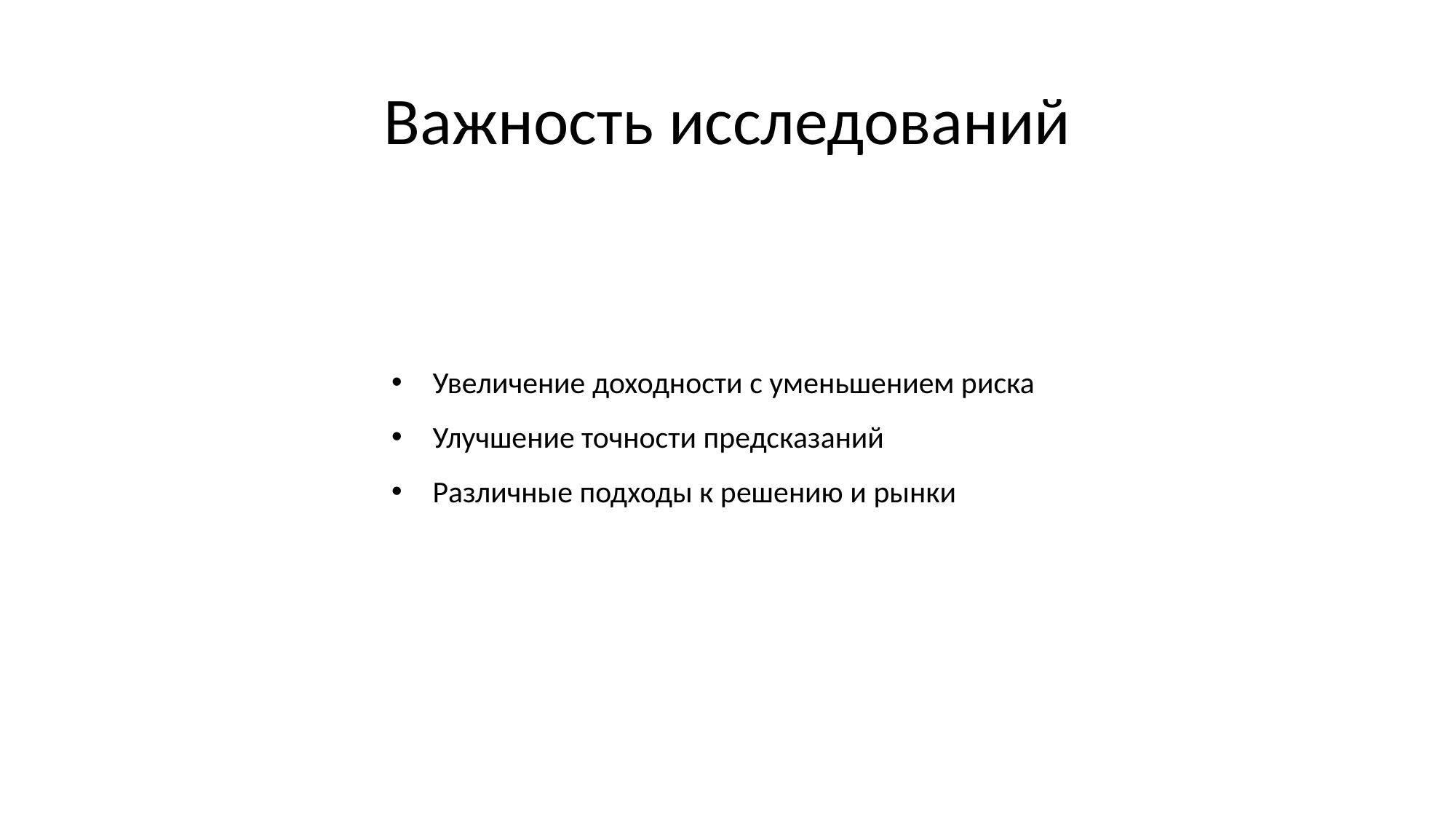

# Важность исследований
Увеличение доходности с уменьшением риска
Улучшение точности предсказаний
Различные подходы к решению и рынки